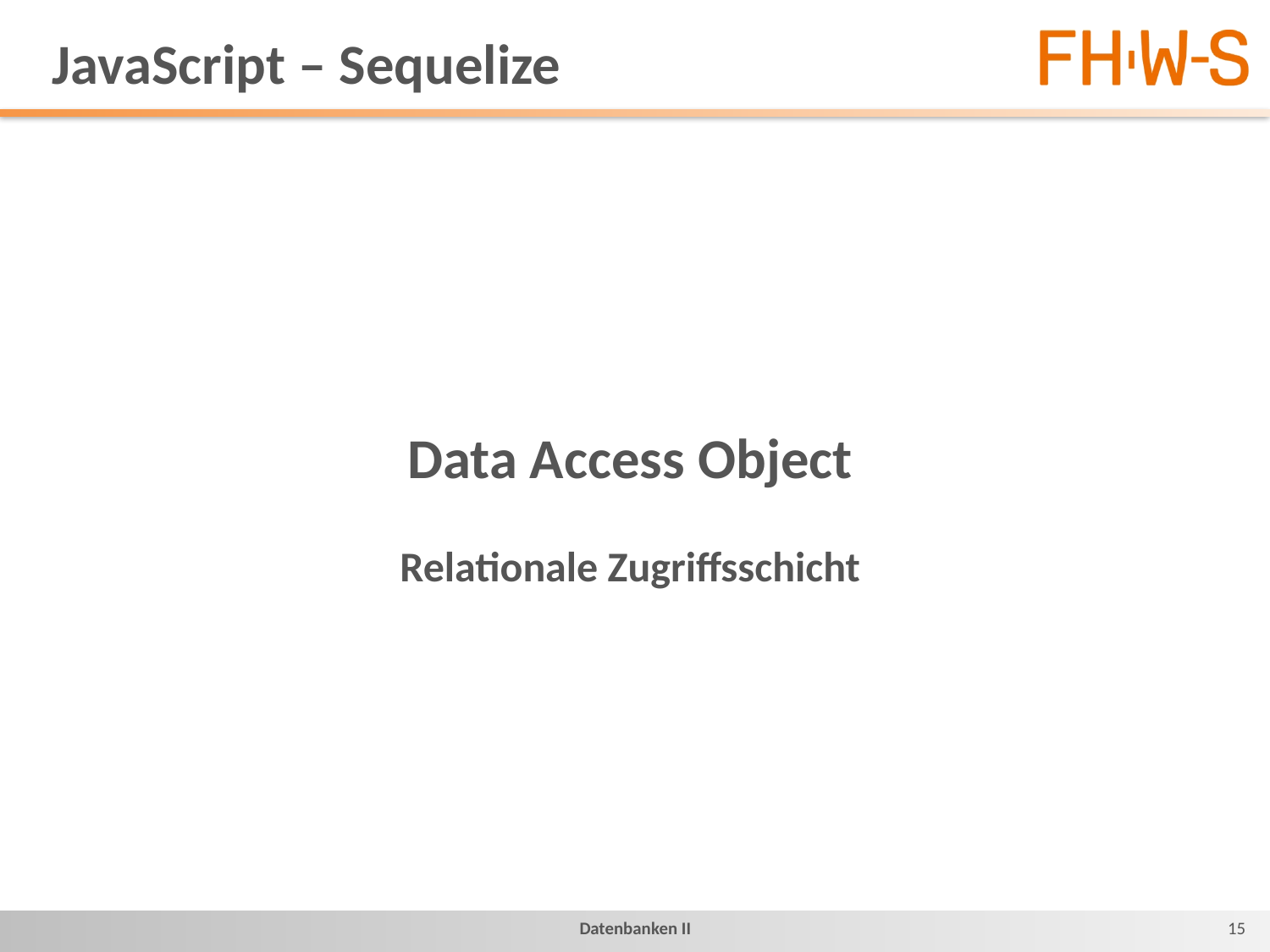

# JavaScript – Sequelize
Data Access Object
Relationale Zugriffsschicht